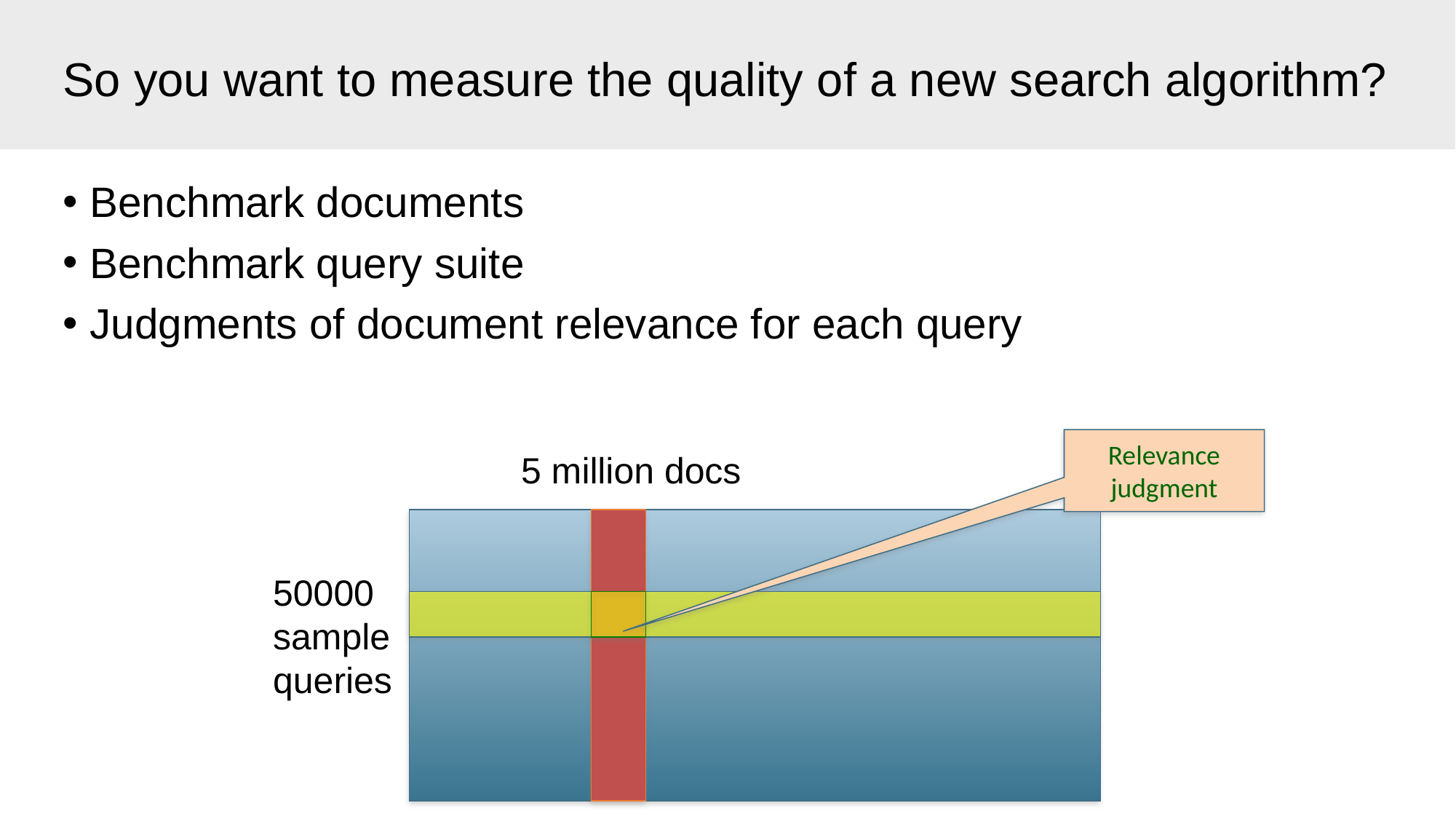

# So you want to measure the quality of a new search algorithm?
Benchmark documents
Benchmark query suite
Judgments of document relevance for each query
Relevance
judgment
5 million docs

50000
sample
queries

175